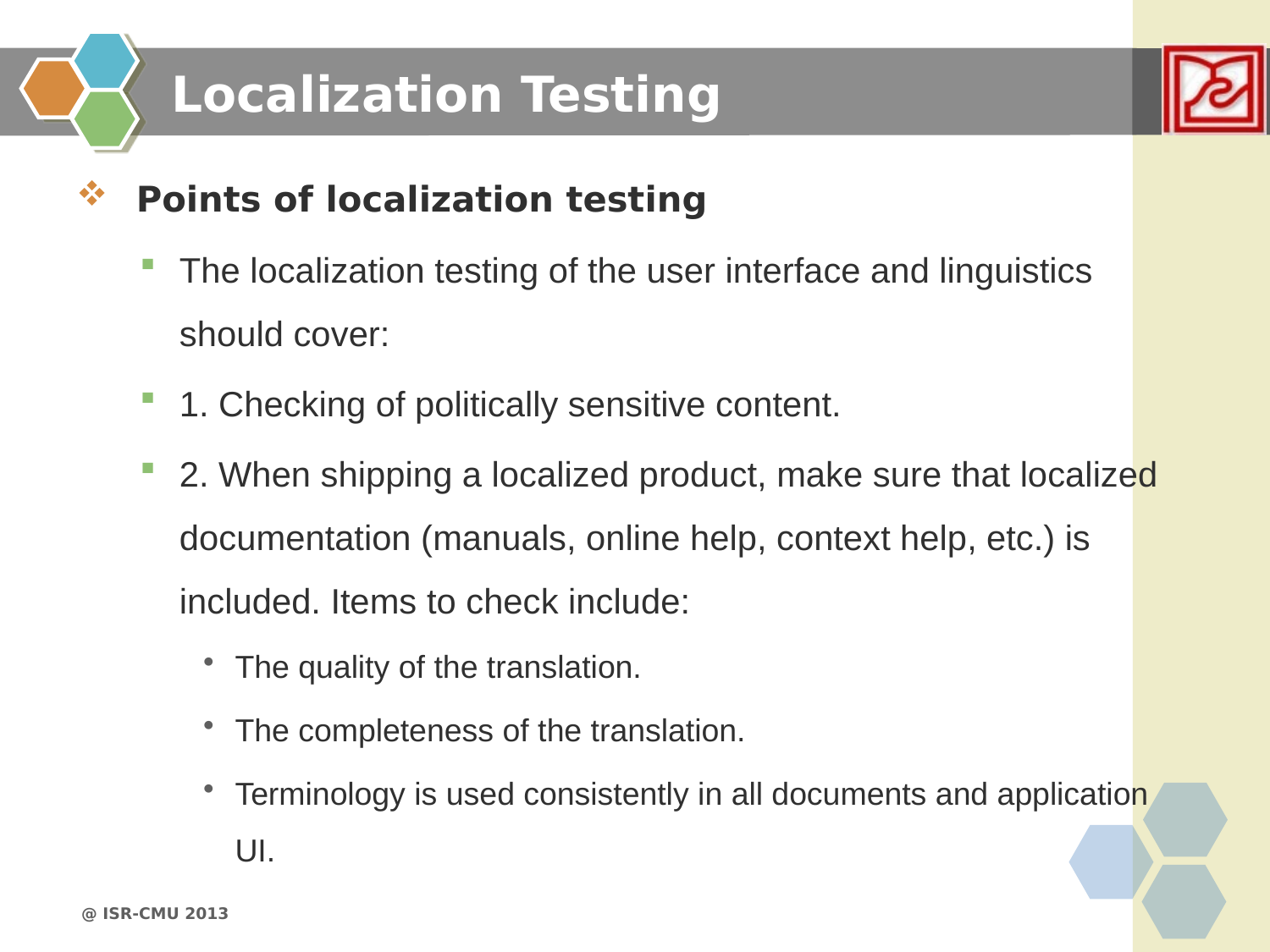

# Localization Testing
 Points of localization testing
The localization testing of the user interface and linguistics should cover:
1. Checking of politically sensitive content.
2. When shipping a localized product, make sure that localized documentation (manuals, online help, context help, etc.) is included. Items to check include:
The quality of the translation.
The completeness of the translation.
Terminology is used consistently in all documents and application UI.
23